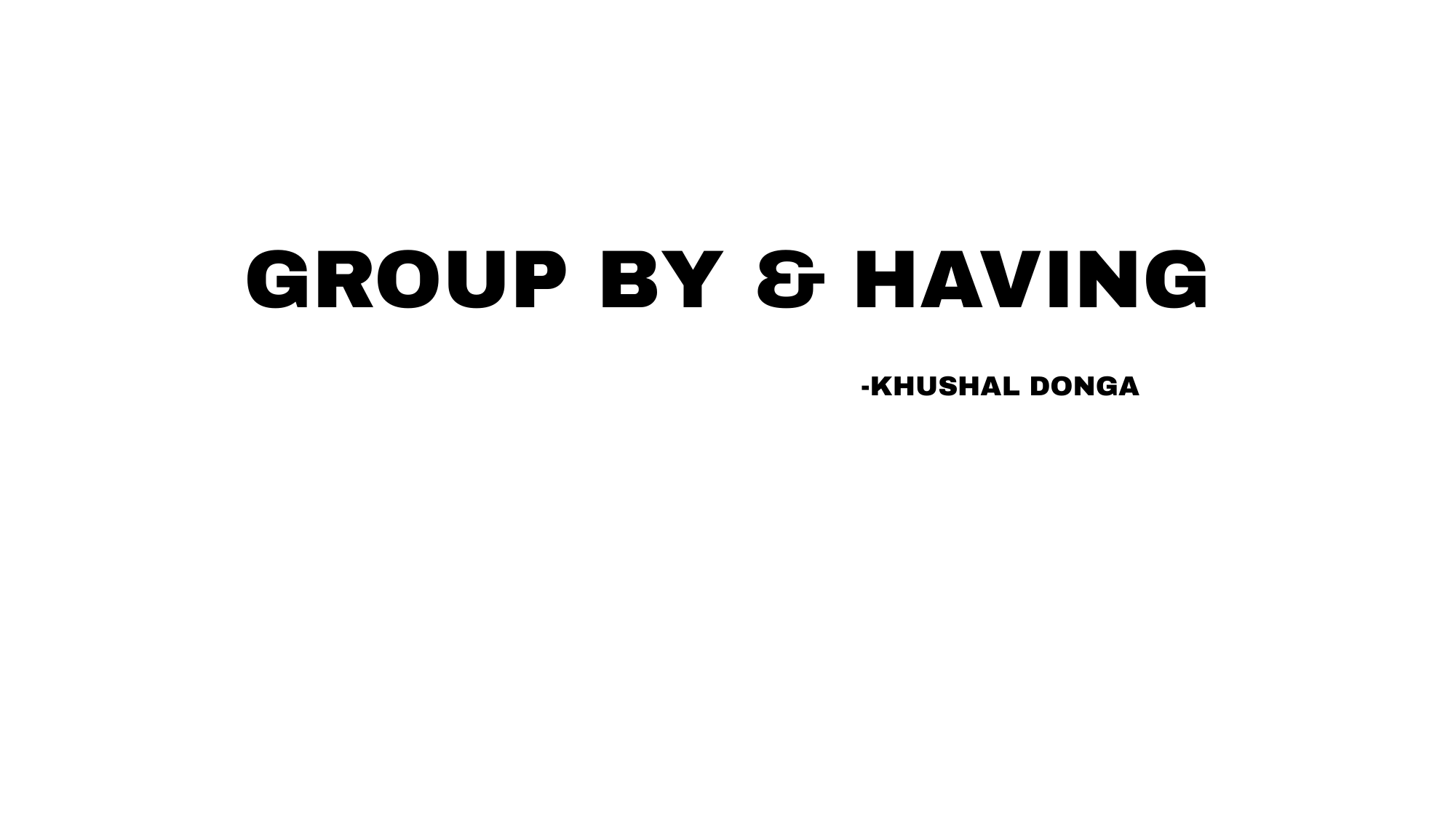

# GROUP BY & HAVING -KHUSHAL DONGA